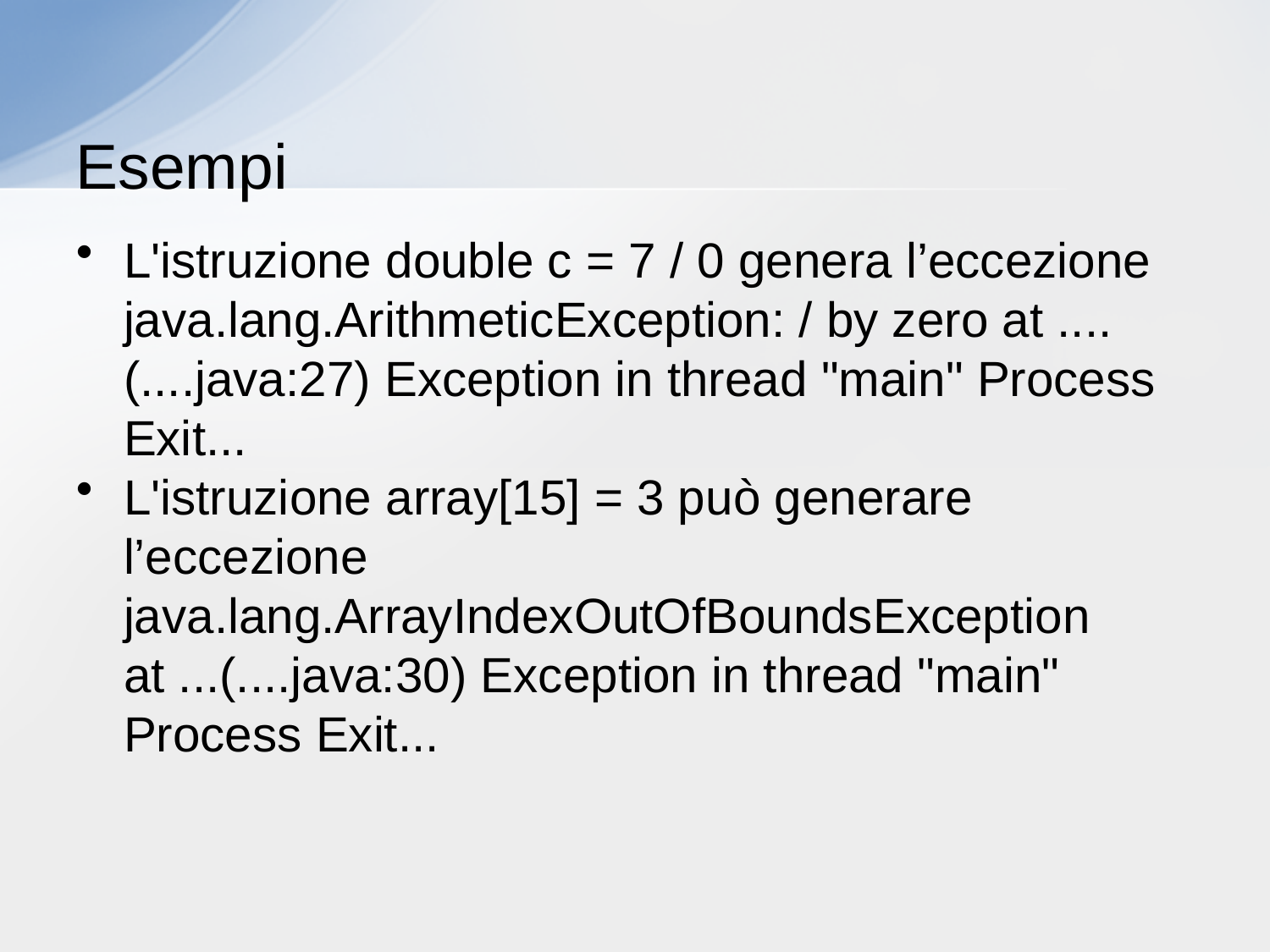

# Esempi
L'istruzione double c = 7 / 0 genera l’eccezione java.lang.ArithmeticException: / by zero at ....(....java:27) Exception in thread "main" Process Exit...
L'istruzione array[15] = 3 può generare l’eccezione java.lang.ArrayIndexOutOfBoundsException at ...(....java:30) Exception in thread "main" Process Exit...